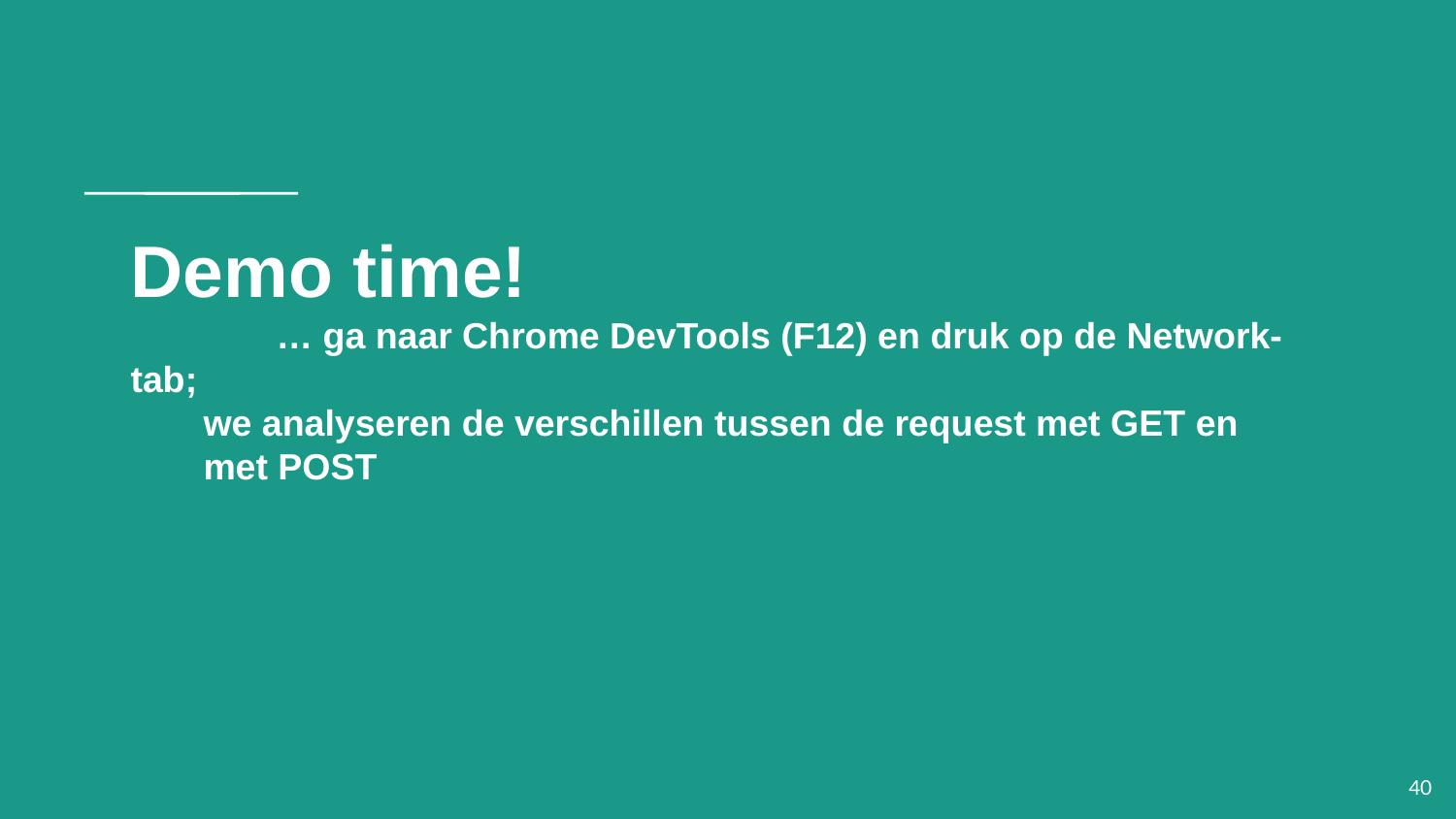

# Demo time!
	… ga naar Chrome DevTools (F12) en druk op de Network-tab;
we analyseren de verschillen tussen de request met GET en
met POST
40